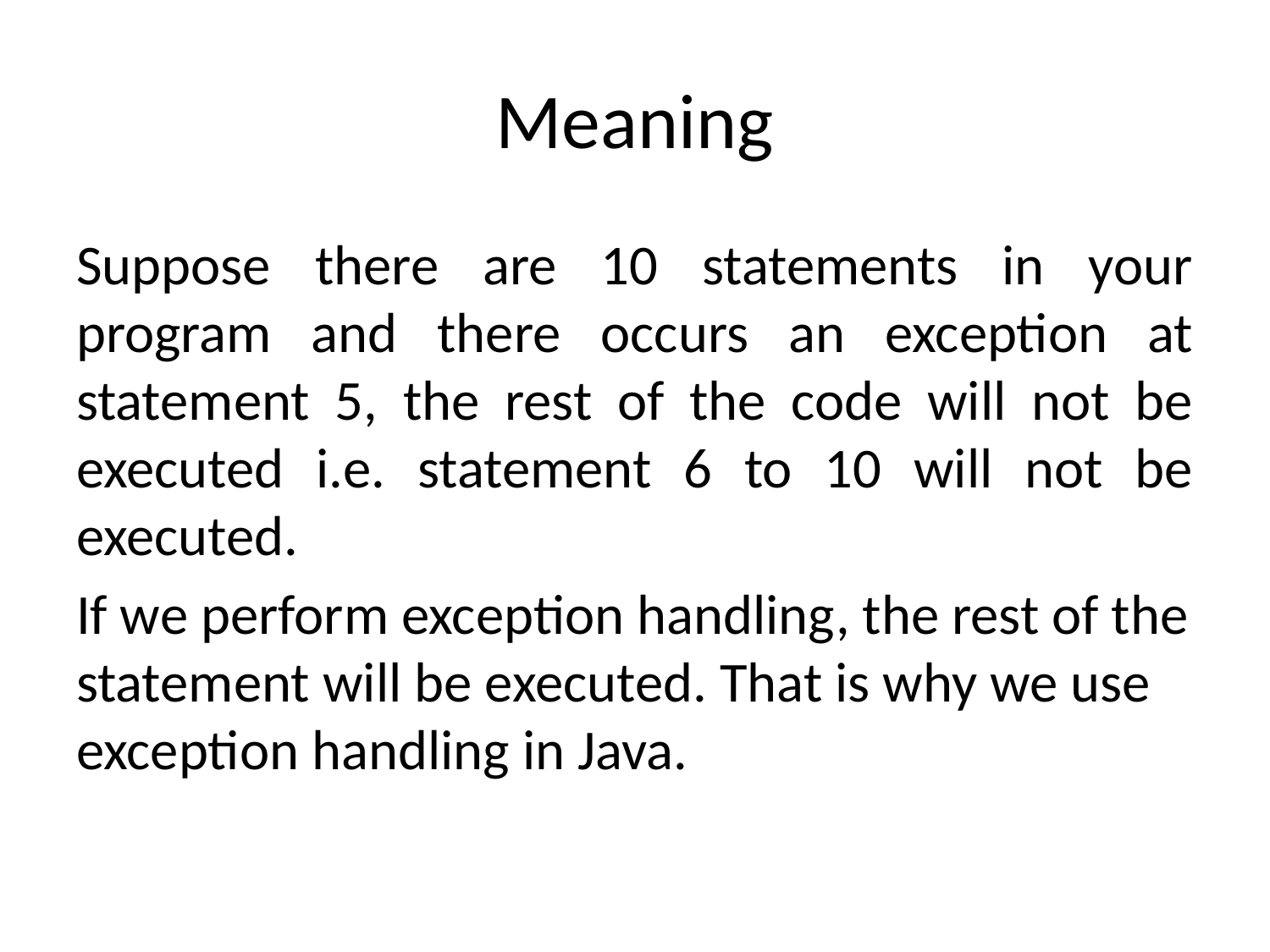

# Meaning
Suppose there are 10 statements in your program and there occurs an exception at statement 5, the rest of the code will not be executed i.e. statement 6 to 10 will not be executed.
If we perform exception handling, the rest of the statement will be executed. That is why we use exception handling in Java.